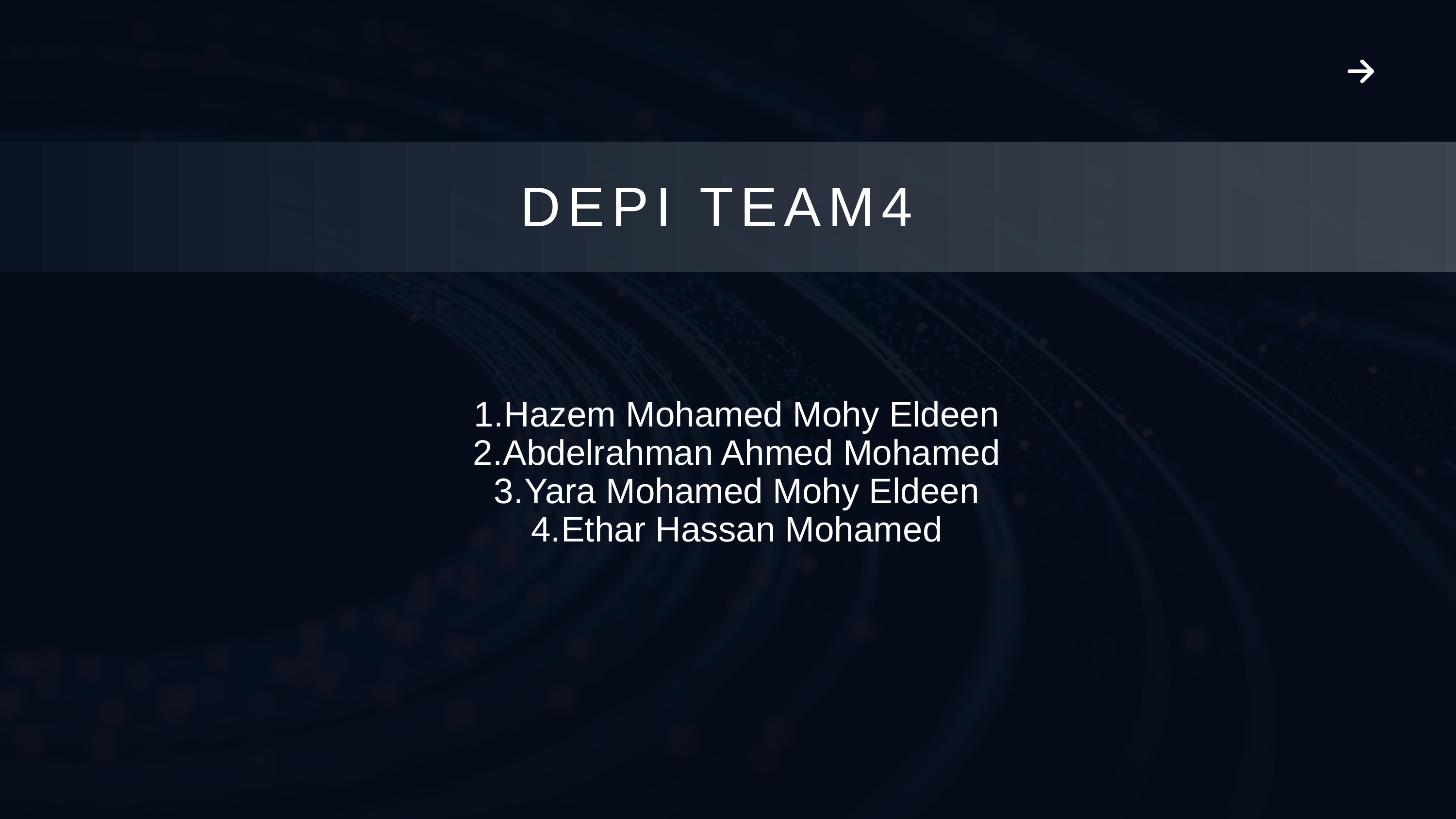

DEPI TEAM4
Hazem Mohamed Mohy Eldeen
Abdelrahman Ahmed Mohamed
Yara Mohamed Mohy Eldeen
Ethar Hassan Mohamed